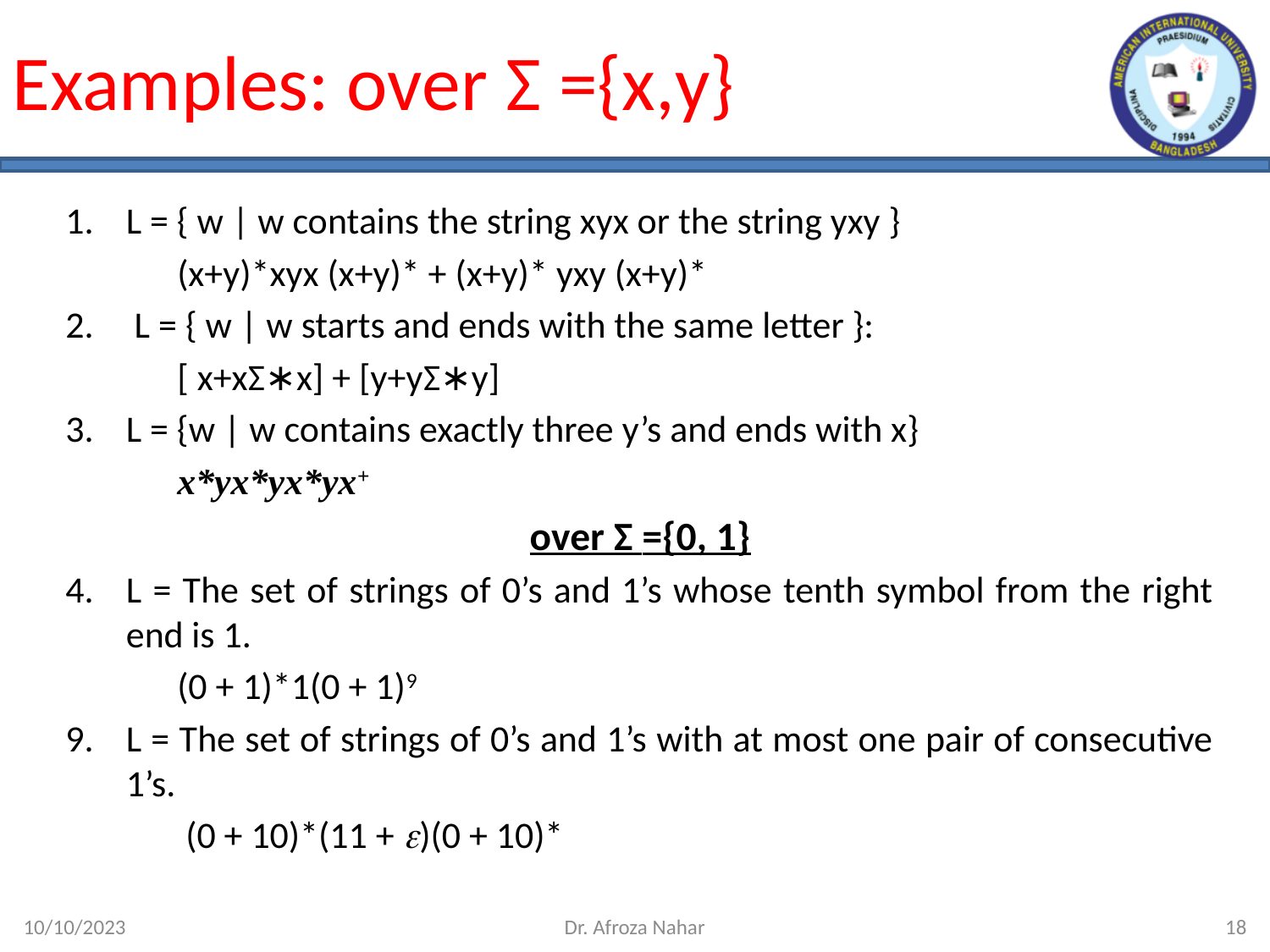

# Examples: over Σ ={x,y}
L = { w | w contains the string xyx or the string yxy }
	(x+y)*xyx (x+y)* + (x+y)* yxy (x+y)*
 L = { w | w starts and ends with the same letter }:
	[ x+xΣ∗x] + [y+yΣ∗y]
L = {w | w contains exactly three y’s and ends with x}
	x*yx*yx*yx+
over Σ ={0, 1}
L = The set of strings of 0’s and 1’s whose tenth symbol from the right end is 1.
	(0 + 1)*1(0 + 1)9
L = The set of strings of 0’s and 1’s with at most one pair of consecutive 1’s.
	 (0 + 10)*(11 + ε)(0 + 10)*

10/10/2023
Dr. Afroza Nahar
18